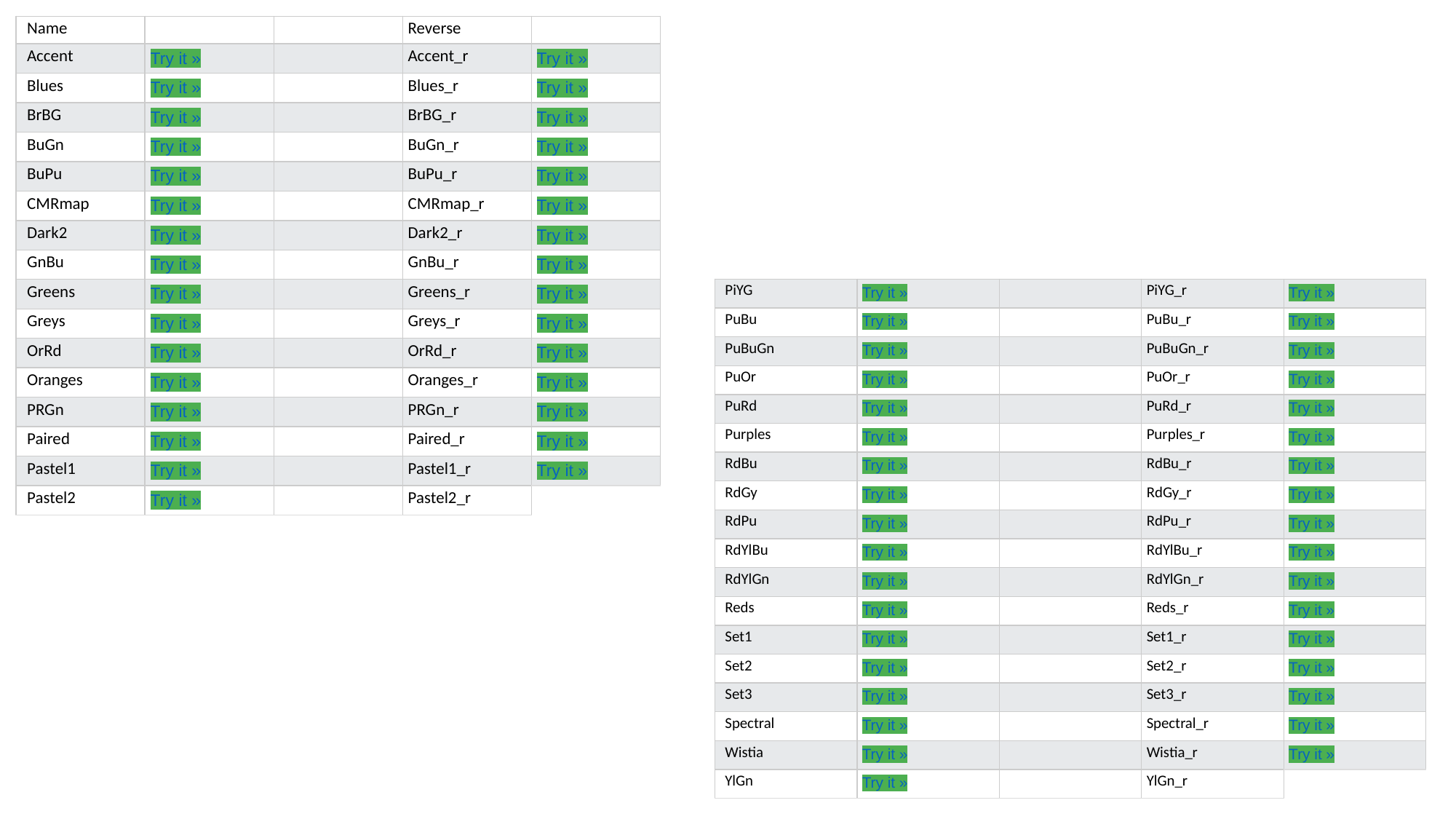

| Name |  |  | Reverse |  |
| --- | --- | --- | --- | --- |
| Accent | Try it » |  | Accent\_r | Try it » |
| Blues | Try it » |  | Blues\_r | Try it » |
| BrBG | Try it » |  | BrBG\_r | Try it » |
| BuGn | Try it » |  | BuGn\_r | Try it » |
| BuPu | Try it » |  | BuPu\_r | Try it » |
| CMRmap | Try it » |  | CMRmap\_r | Try it » |
| Dark2 | Try it » |  | Dark2\_r | Try it » |
| GnBu | Try it » |  | GnBu\_r | Try it » |
| Greens | Try it » |  | Greens\_r | Try it » |
| Greys | Try it » |  | Greys\_r | Try it » |
| OrRd | Try it » |  | OrRd\_r | Try it » |
| Oranges | Try it » |  | Oranges\_r | Try it » |
| PRGn | Try it » |  | PRGn\_r | Try it » |
| Paired | Try it » |  | Paired\_r | Try it » |
| Pastel1 | Try it » |  | Pastel1\_r | Try it » |
| Pastel2 | Try it » |  | Pastel2\_r |  |
| PiYG | Try it » |  | PiYG\_r | Try it » |
| --- | --- | --- | --- | --- |
| PuBu | Try it » |  | PuBu\_r | Try it » |
| PuBuGn | Try it » |  | PuBuGn\_r | Try it » |
| PuOr | Try it » |  | PuOr\_r | Try it » |
| PuRd | Try it » |  | PuRd\_r | Try it » |
| Purples | Try it » |  | Purples\_r | Try it » |
| RdBu | Try it » |  | RdBu\_r | Try it » |
| RdGy | Try it » |  | RdGy\_r | Try it » |
| RdPu | Try it » |  | RdPu\_r | Try it » |
| RdYlBu | Try it » |  | RdYlBu\_r | Try it » |
| RdYlGn | Try it » |  | RdYlGn\_r | Try it » |
| Reds | Try it » |  | Reds\_r | Try it » |
| Set1 | Try it » |  | Set1\_r | Try it » |
| Set2 | Try it » |  | Set2\_r | Try it » |
| Set3 | Try it » |  | Set3\_r | Try it » |
| Spectral | Try it » |  | Spectral\_r | Try it » |
| Wistia | Try it » |  | Wistia\_r | Try it » |
| YlGn | Try it » |  | YlGn\_r |  |